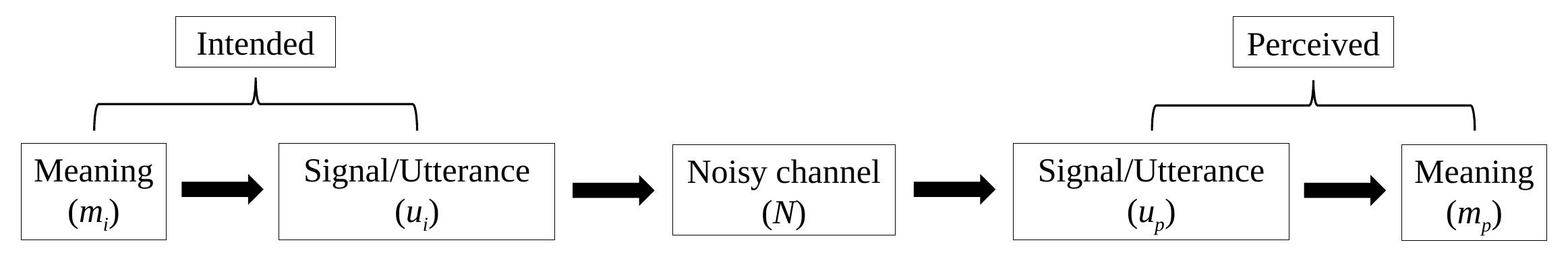

Intended
Perceived
Meaning
(mi)
Signal/Utterance (up)
Signal/Utterance (ui)
Noisy channel
(N)
Meaning (mp)